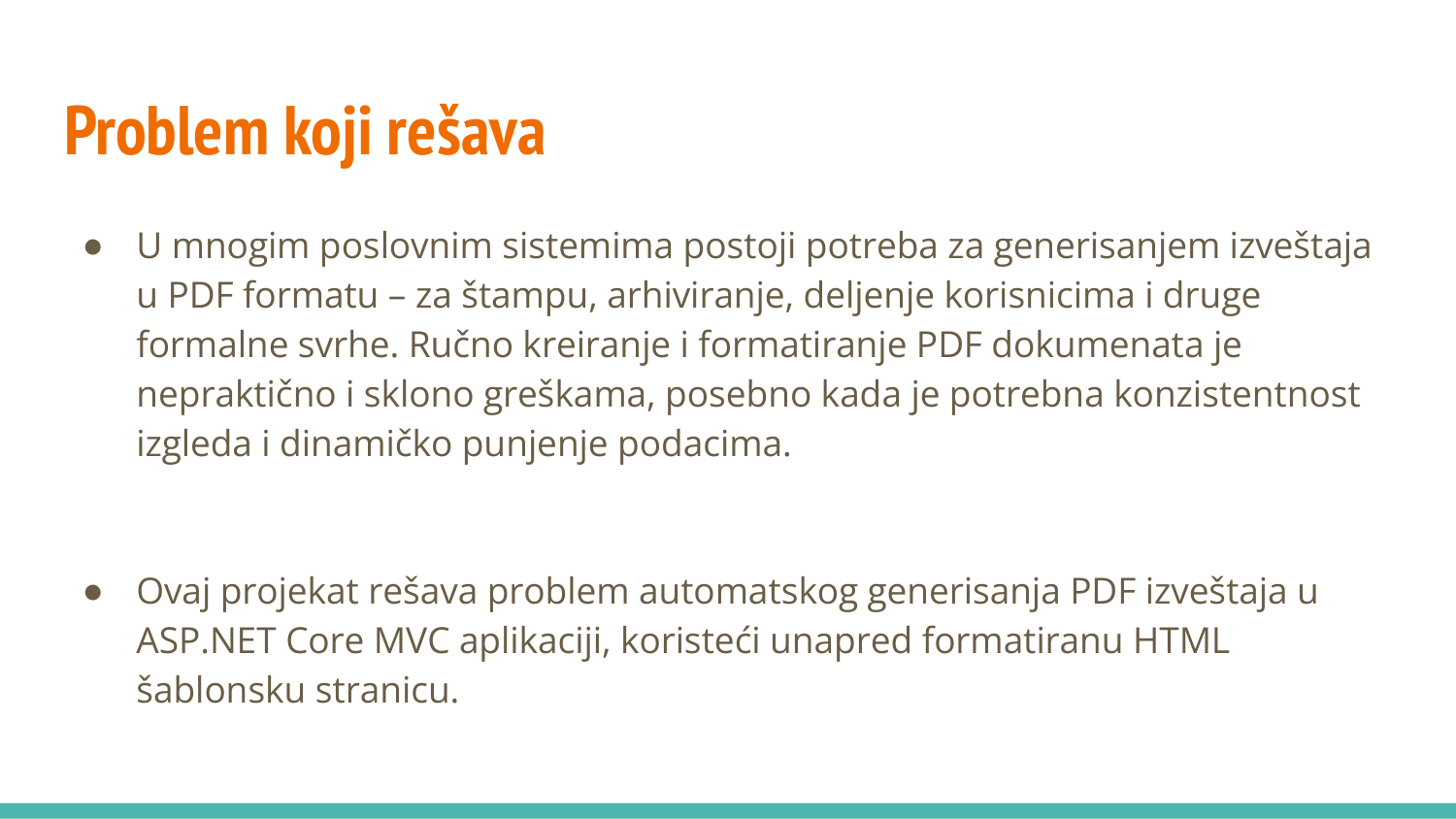

# Problem koji rešava
U mnogim poslovnim sistemima postoji potreba za generisanjem izveštaja u PDF formatu – za štampu, arhiviranje, deljenje korisnicima i druge formalne svrhe. Ručno kreiranje i formatiranje PDF dokumenata je nepraktično i sklono greškama, posebno kada je potrebna konzistentnost izgleda i dinamičko punjenje podacima.

Ovaj projekat rešava problem automatskog generisanja PDF izveštaja u ASP.NET Core MVC aplikaciji, koristeći unapred formatiranu HTML šablonsku stranicu.